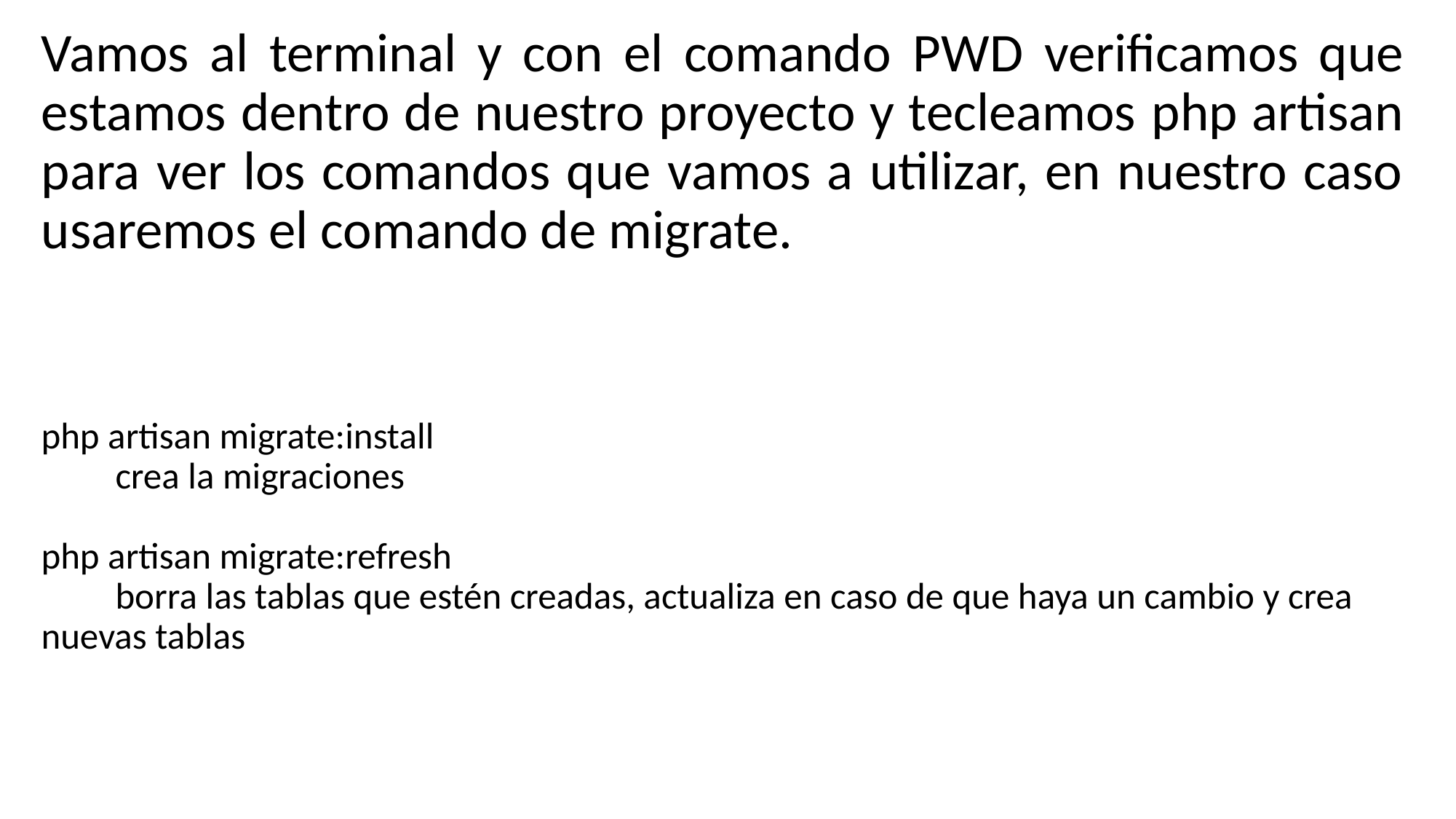

# Vamos al terminal y con el comando PWD verificamos que estamos dentro de nuestro proyecto y tecleamos php artisan para ver los comandos que vamos a utilizar, en nuestro caso usaremos el comando de migrate.
php artisan migrate:install
	crea la migraciones
php artisan migrate:refresh
	borra las tablas que estén creadas, actualiza en caso de que haya un cambio y crea nuevas tablas